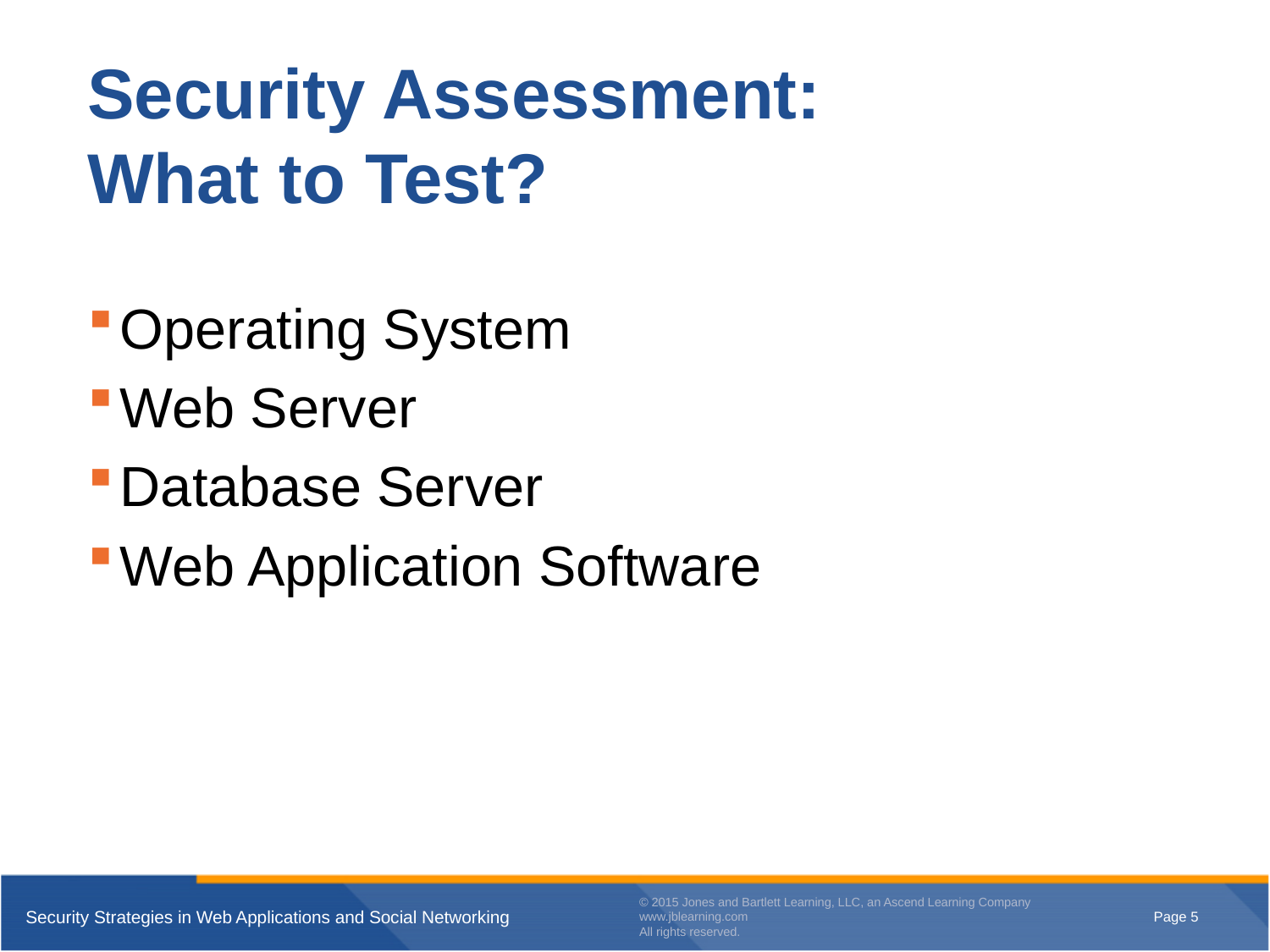

# Security Assessment: What to Test?
Operating System
Web Server
Database Server
Web Application Software